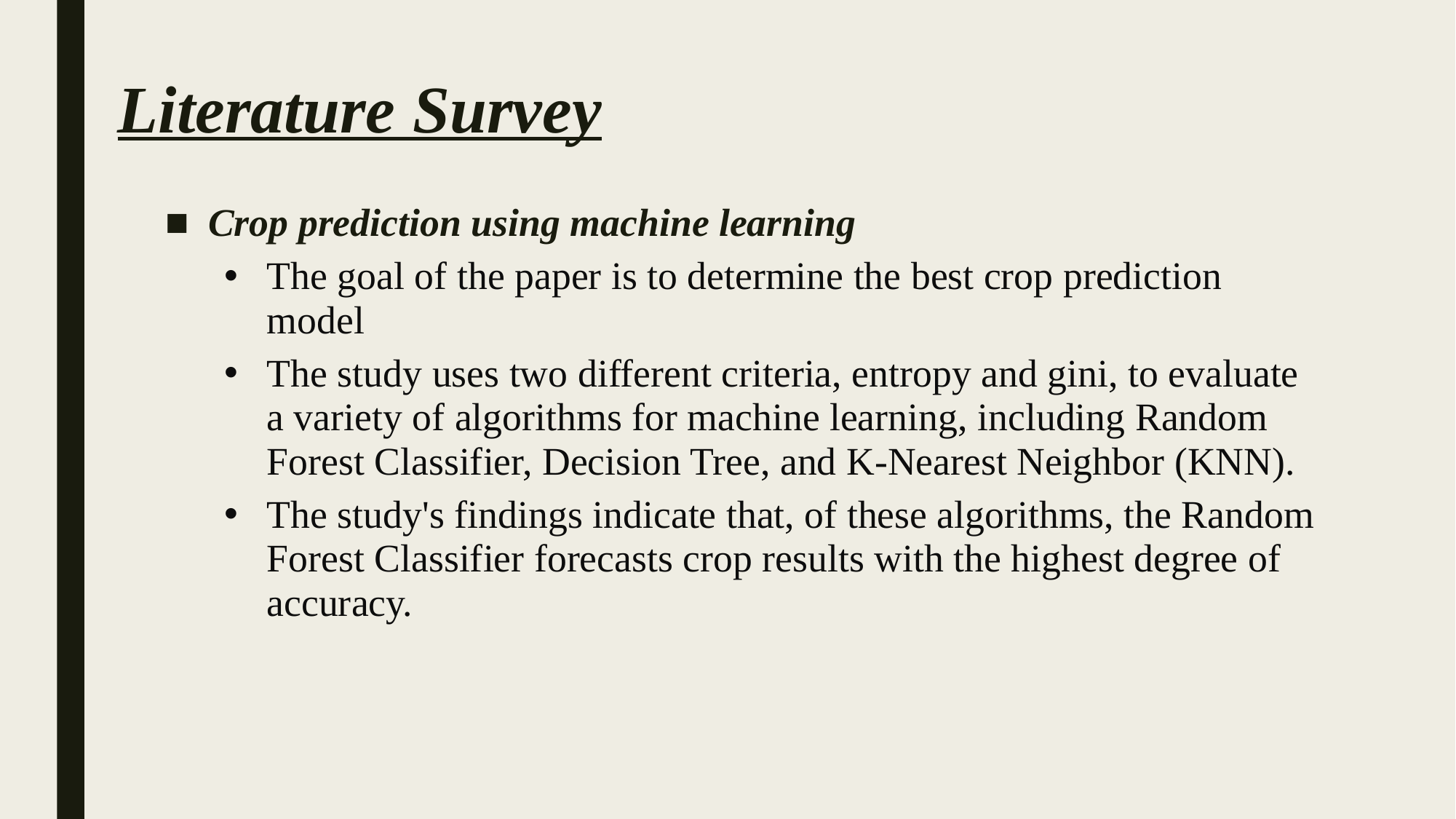

# Literature Survey
Crop prediction using machine learning
The goal of the paper is to determine the best crop prediction model
The study uses two different criteria, entropy and gini, to evaluate a variety of algorithms for machine learning, including Random Forest Classifier, Decision Tree, and K-Nearest Neighbor (KNN).
The study's findings indicate that, of these algorithms, the Random Forest Classifier forecasts crop results with the highest degree of accuracy.